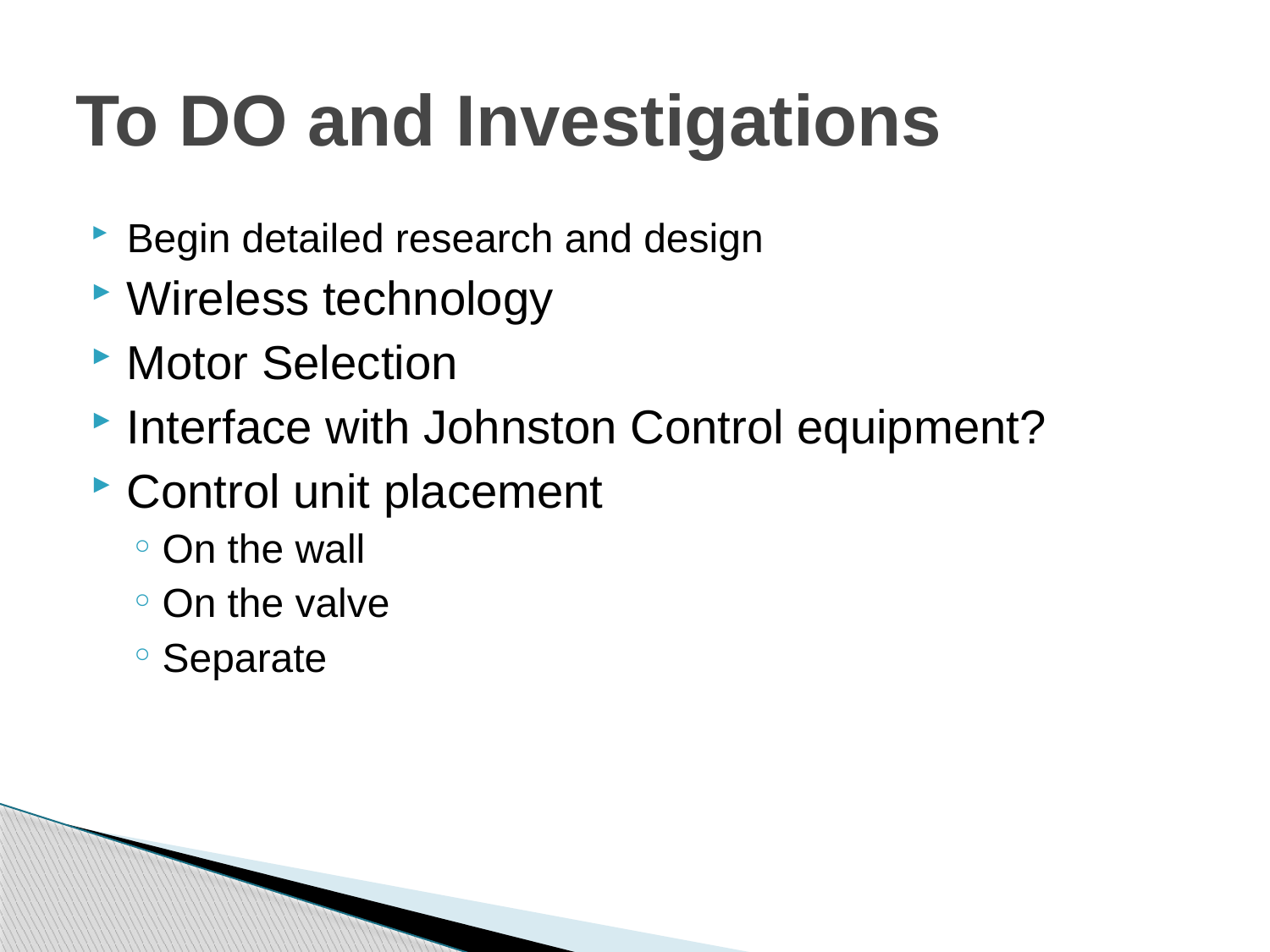

# To DO and Investigations
Begin detailed research and design
Wireless technology
Motor Selection
Interface with Johnston Control equipment?
Control unit placement
On the wall
On the valve
Separate